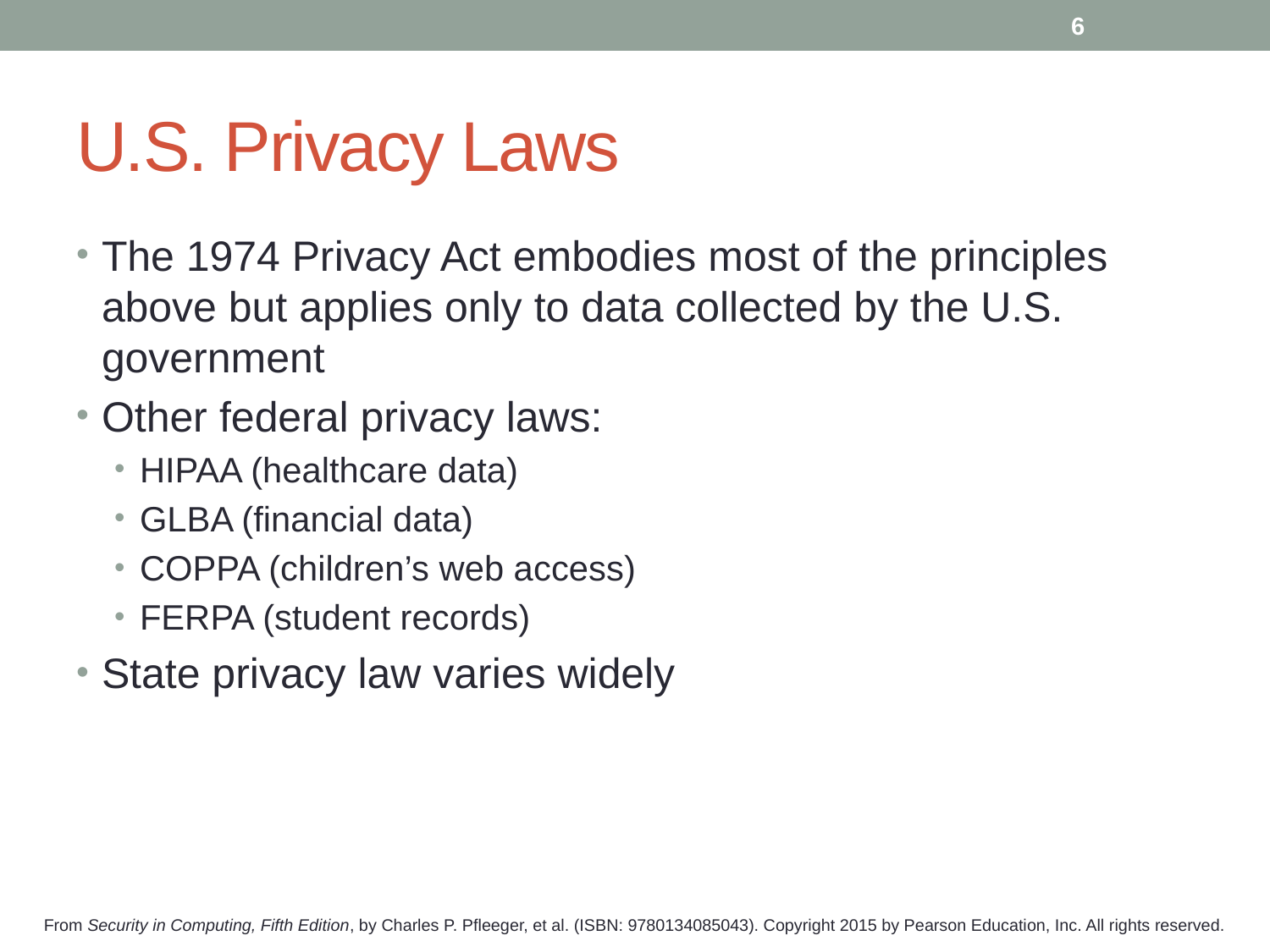

6
# U.S. Privacy Laws
The 1974 Privacy Act embodies most of the principles above but applies only to data collected by the U.S. government
Other federal privacy laws:
HIPAA (healthcare data)
GLBA (financial data)
COPPA (children’s web access)
FERPA (student records)
State privacy law varies widely